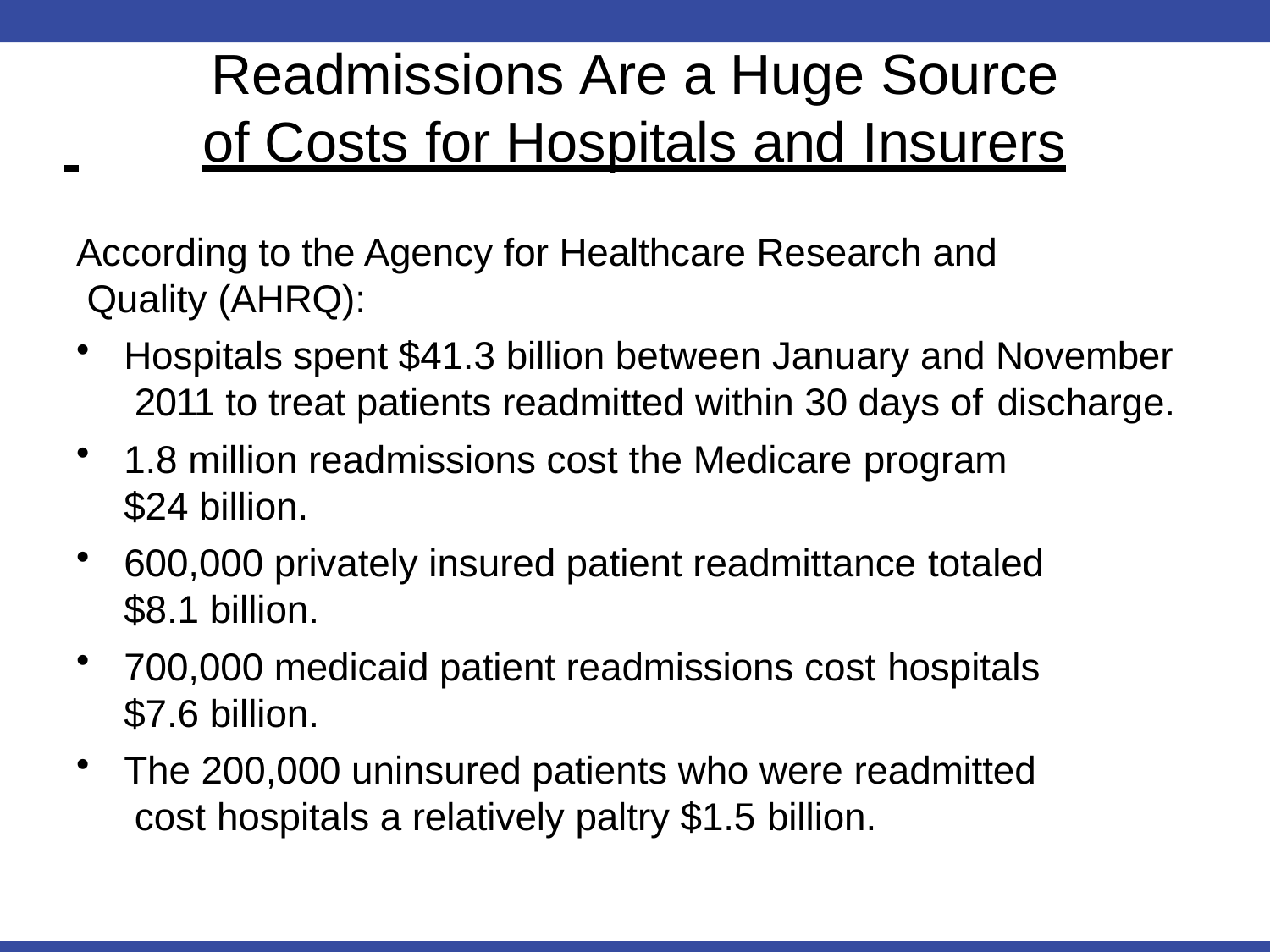

# Readmissions Are a Huge Source
 	of Costs for Hospitals and Insurers
According to the Agency for Healthcare Research and  Quality (AHRQ):
Hospitals spent $41.3 billion between January and November  2011 to treat patients readmitted within 30 days of discharge.
1.8 million readmissions cost the Medicare program
$24 billion.
600,000 privately insured patient readmittance totaled
$8.1 billion.
700,000 medicaid patient readmissions cost hospitals
$7.6 billion.
The 200,000 uninsured patients who were readmitted  cost hospitals a relatively paltry $1.5 billion.